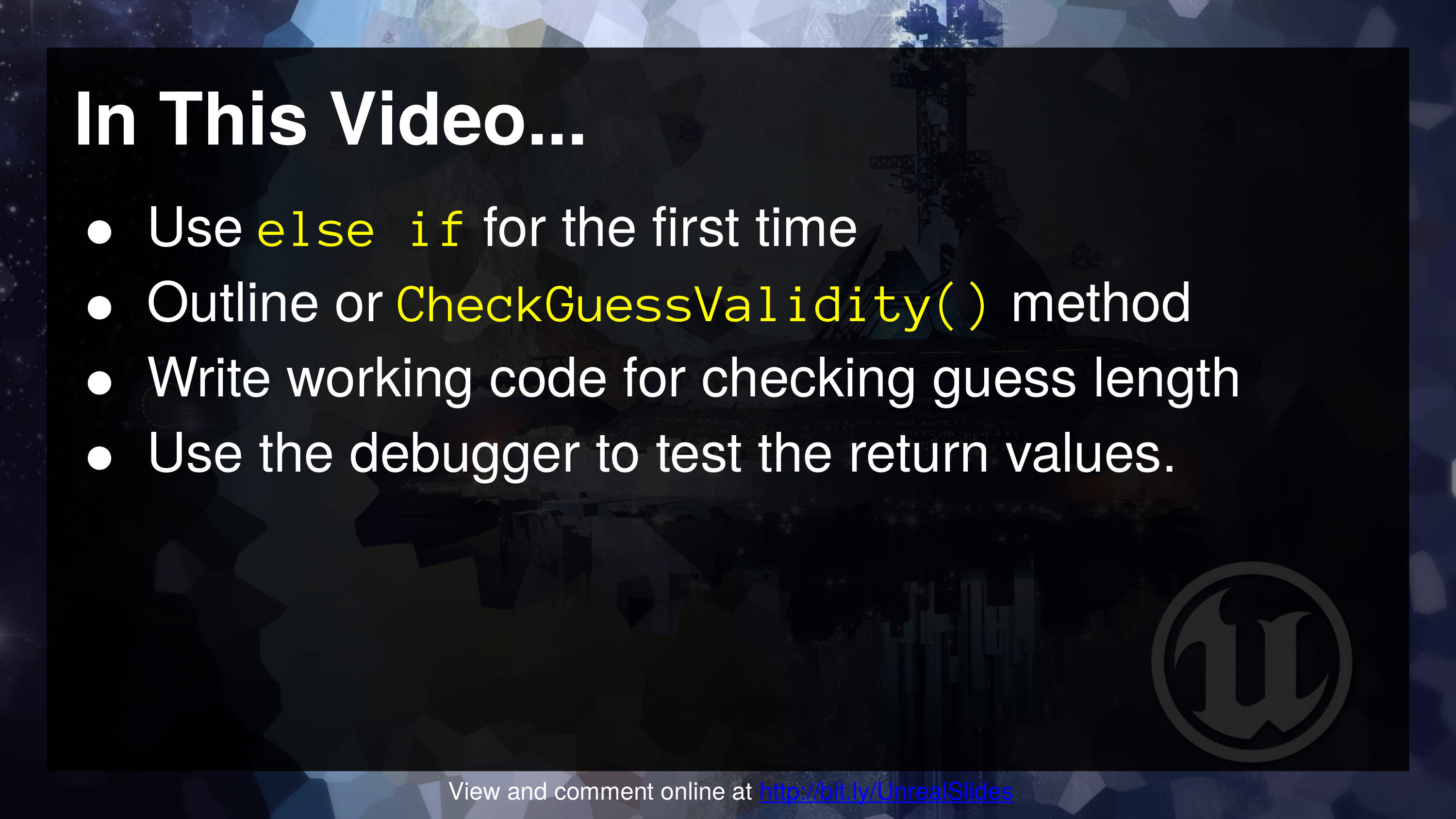

# In This Video...
Use else if for the first time
Outline or CheckGuessValidity() method
Write working code for checking guess length
Use the debugger to test the return values.